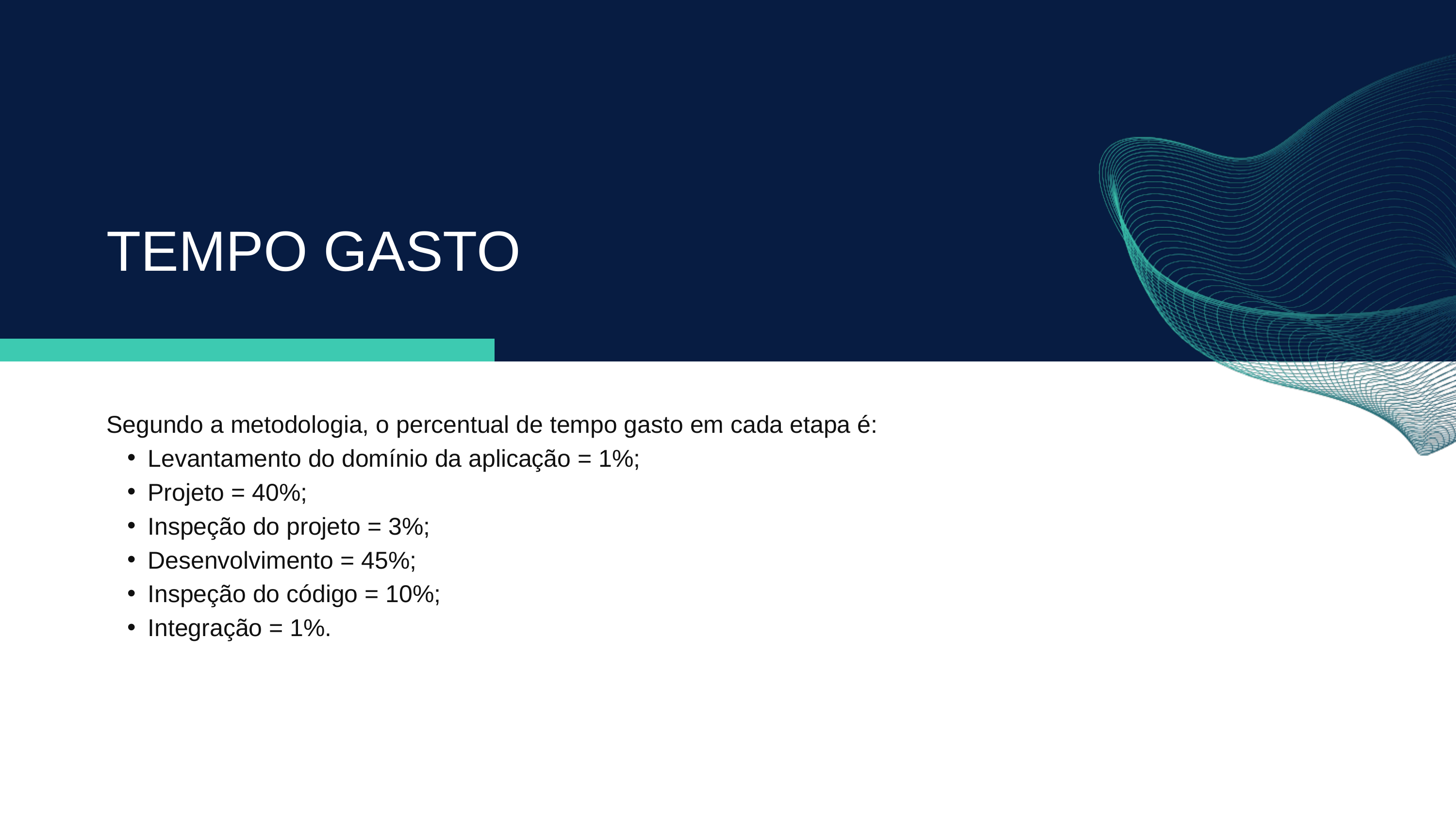

TEMPO GASTO

Segundo a metodologia, o percentual de tempo gasto em cada etapa é:
Levantamento do domínio da aplicação = 1%;
Projeto = 40%;
Inspeção do projeto = 3%;
Desenvolvimento = 45%;
Inspeção do código = 10%;
Integração = 1%.